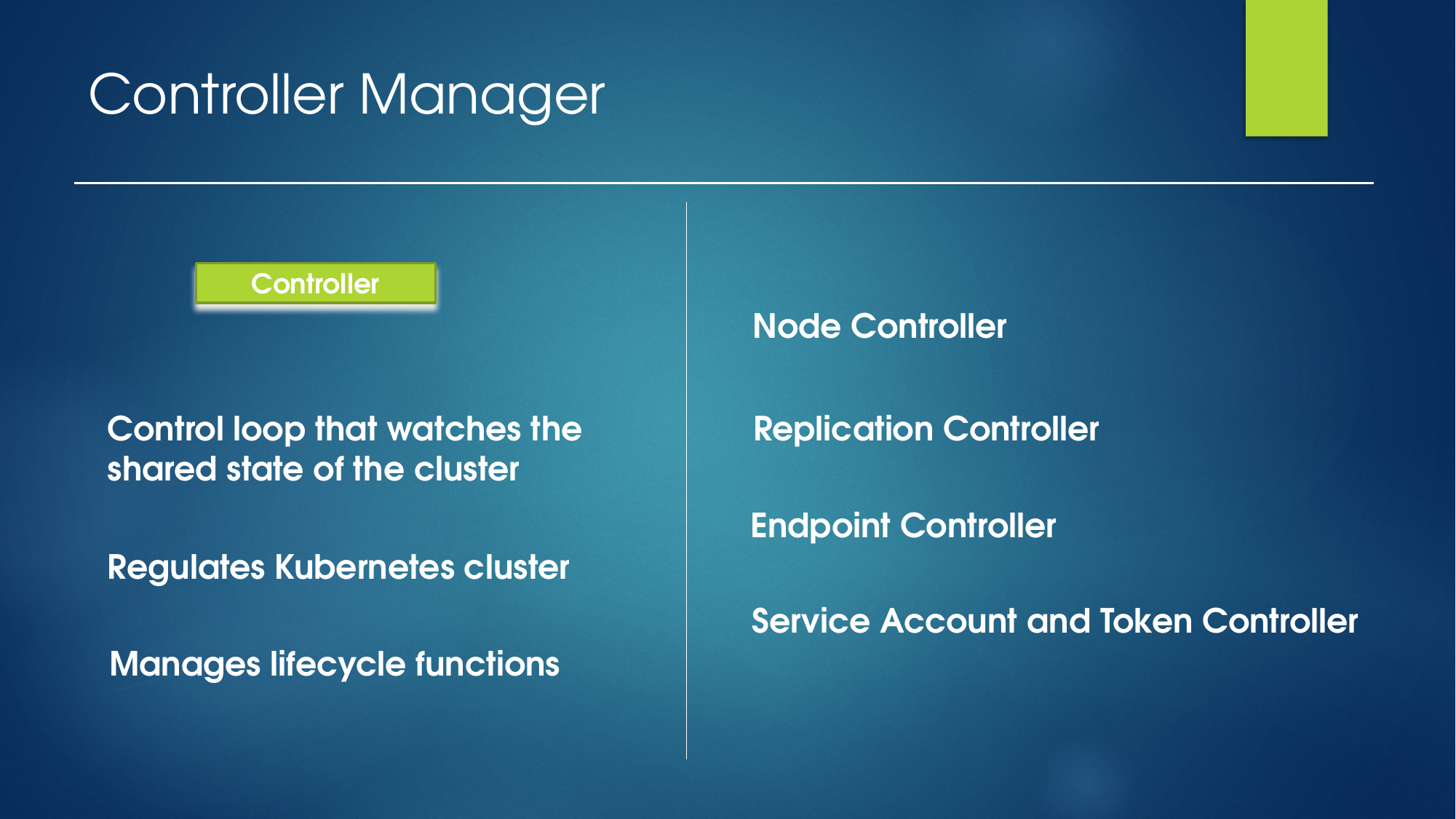

# Controller Manager
Controller
Node Controller
Control loop that watches the shared state of the cluster
Replication Controller
Endpoint Controller
Regulates Kubernetes cluster
Service Account and Token Controller
Manages lifecycle functions